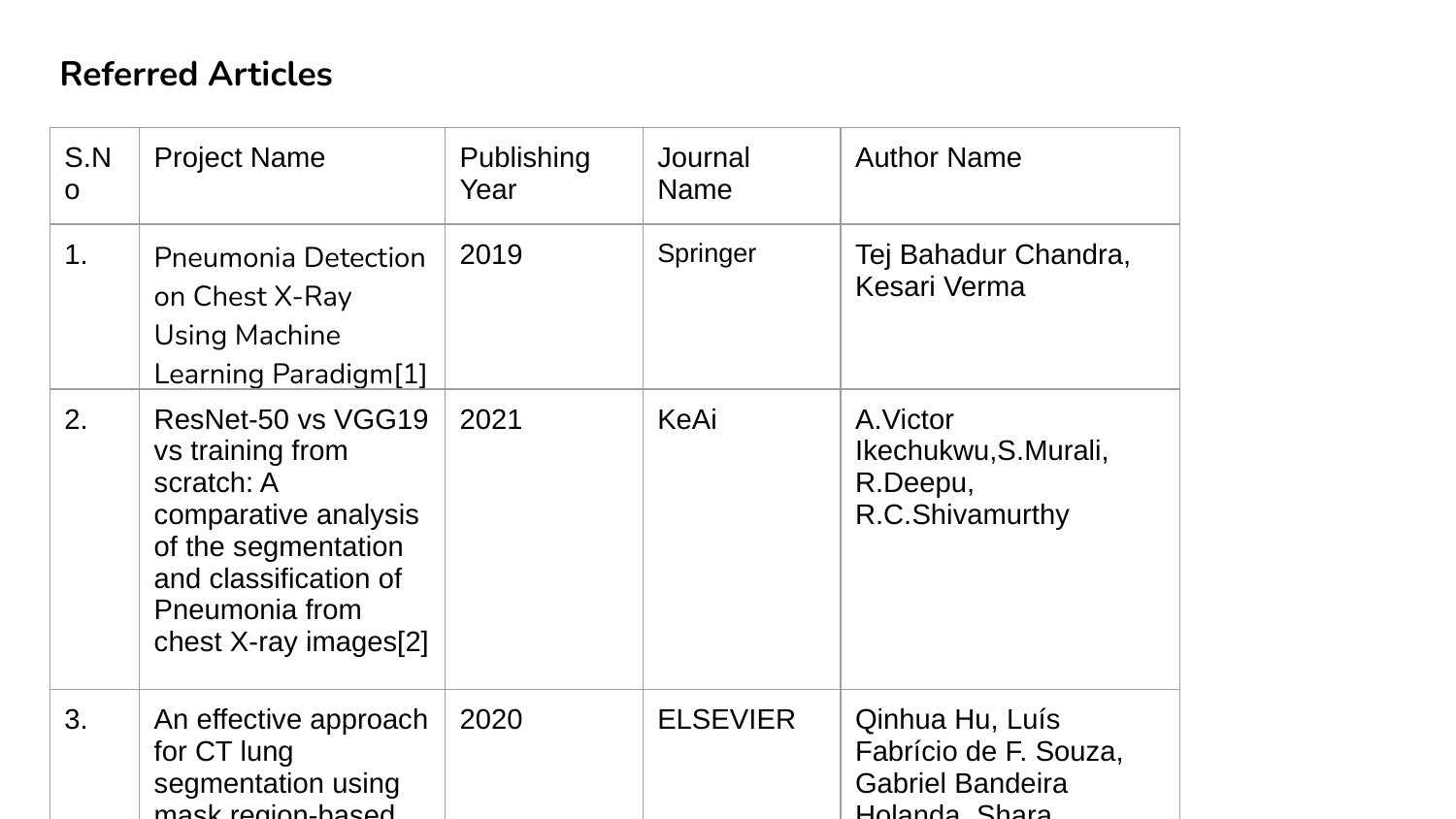

Referred Articles
| S.No | Project Name | Publishing Year | Journal Name | Author Name |
| --- | --- | --- | --- | --- |
| 1. | Pneumonia Detection on Chest X-Ray Using Machine Learning Paradigm[1] | 2019 | Springer | Tej Bahadur Chandra, Kesari Verma |
| 2. | ResNet-50 vs VGG19 vs training from scratch: A comparative analysis of the segmentation and classification of Pneumonia from chest X-ray images[2] | 2021 | KeAi | A.Victor Ikechukwu,S.Murali, R.Deepu, R.C.Shivamurthy |
| 3. | An effective approach for CT lung segmentation using mask region-based convolutional neural networks[3] | 2020 | ELSEVIER | Qinhua Hu, Luís Fabrício de F. Souza, Gabriel Bandeira Holanda, Shara S.A.Alves, Francisco Hércules dos S. Silva, Tao Han, Pedro P. Rebouças Filhob |